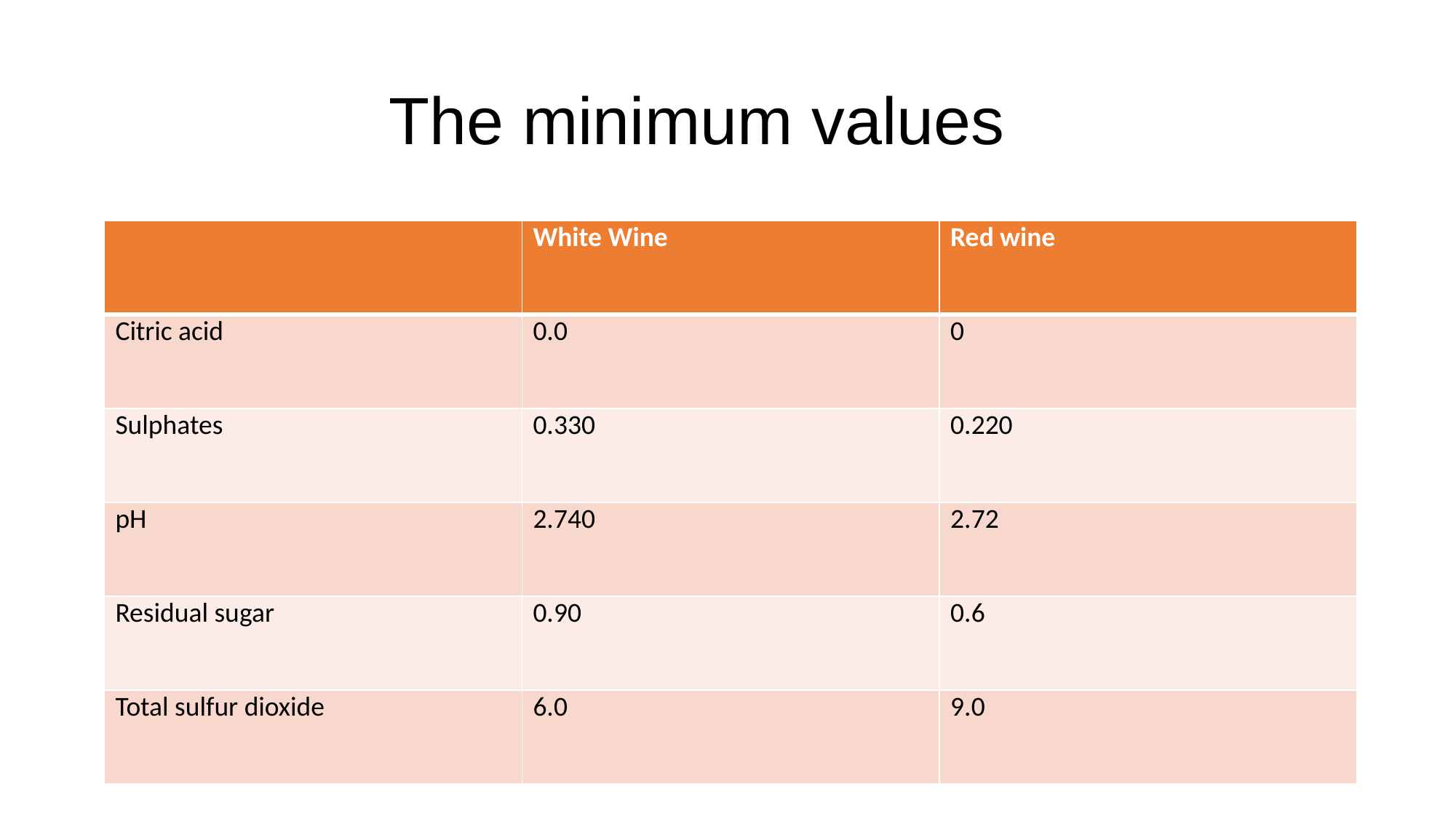

# The minimum values
|  | White Wine | Red wine |
| --- | --- | --- |
| Citric acid | 0.0 | 0 |
| Sulphates | 0.330 | 0.220 |
| pH | 2.740 | 2.72 |
| Residual sugar | 0.90 | 0.6 |
| Total sulfur dioxide | 6.0 | 9.0 |